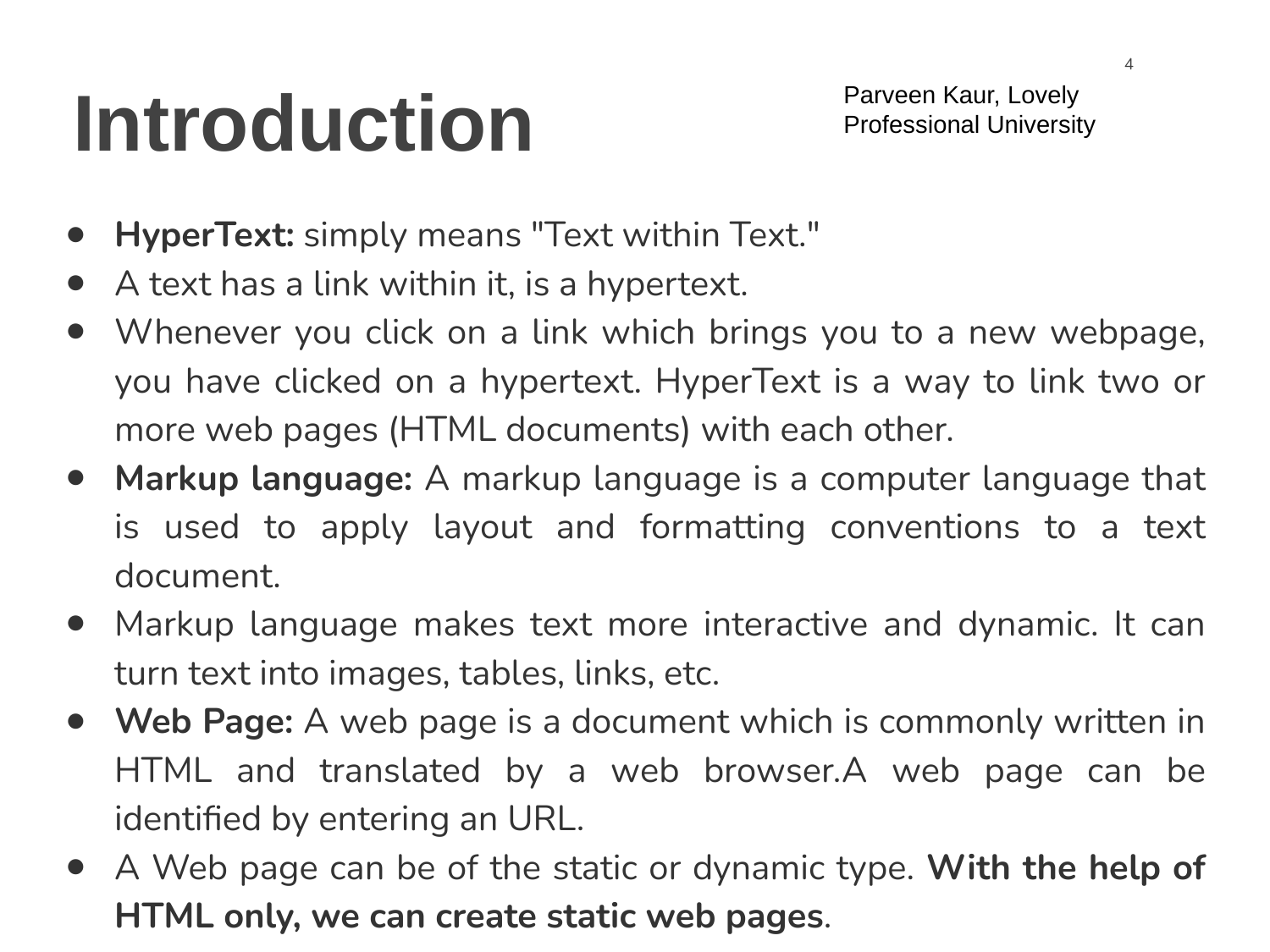

# Introduction
4
Parveen Kaur, Lovely Professional University
HyperText: simply means "Text within Text."
A text has a link within it, is a hypertext.
Whenever you click on a link which brings you to a new webpage, you have clicked on a hypertext. HyperText is a way to link two or more web pages (HTML documents) with each other.
Markup language: A markup language is a computer language that is used to apply layout and formatting conventions to a text document.
Markup language makes text more interactive and dynamic. It can turn text into images, tables, links, etc.
Web Page: A web page is a document which is commonly written in HTML and translated by a web browser.A web page can be identified by entering an URL.
A Web page can be of the static or dynamic type. With the help of HTML only, we can create static web pages.